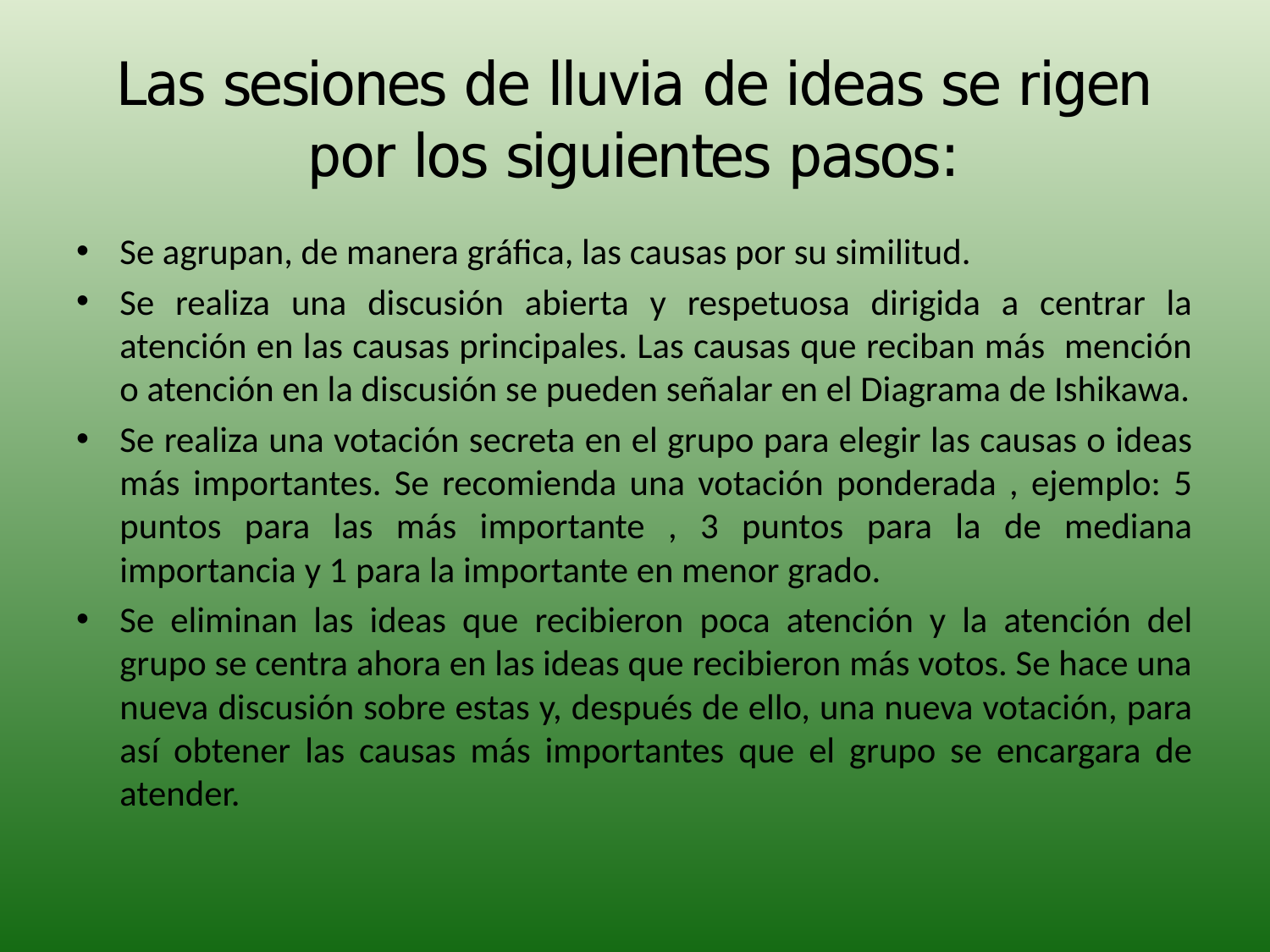

# Las sesiones de lluvia de ideas se rigen por los siguientes pasos:
Se agrupan, de manera gráfica, las causas por su similitud.
Se realiza una discusión abierta y respetuosa dirigida a centrar la atención en las causas principales. Las causas que reciban más  mención o atención en la discusión se pueden señalar en el Diagrama de Ishikawa.
Se realiza una votación secreta en el grupo para elegir las causas o ideas más importantes. Se recomienda una votación ponderada , ejemplo: 5 puntos para las más importante , 3 puntos para la de mediana importancia y 1 para la importante en menor grado.
Se eliminan las ideas que recibieron poca atención y la atención del grupo se centra ahora en las ideas que recibieron más votos. Se hace una nueva discusión sobre estas y, después de ello, una nueva votación, para así obtener las causas más importantes que el grupo se encargara de atender.